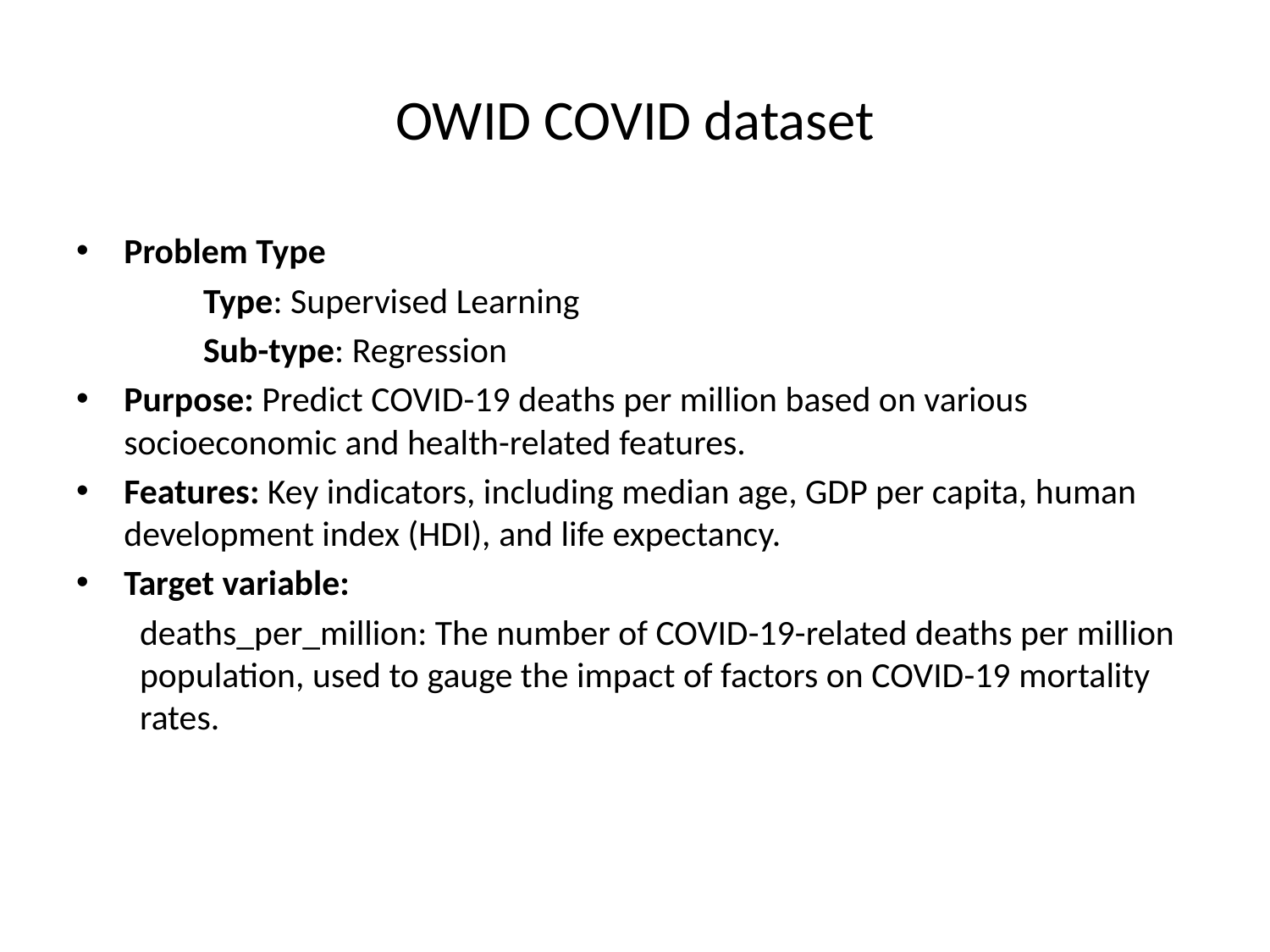

# OWID COVID dataset
Problem Type
	Type: Supervised Learning
	Sub-type: Regression
Purpose: Predict COVID-19 deaths per million based on various socioeconomic and health-related features.
Features: Key indicators, including median age, GDP per capita, human development index (HDI), and life expectancy.
Target variable:
deaths_per_million: The number of COVID-19-related deaths per million population, used to gauge the impact of factors on COVID-19 mortality rates.